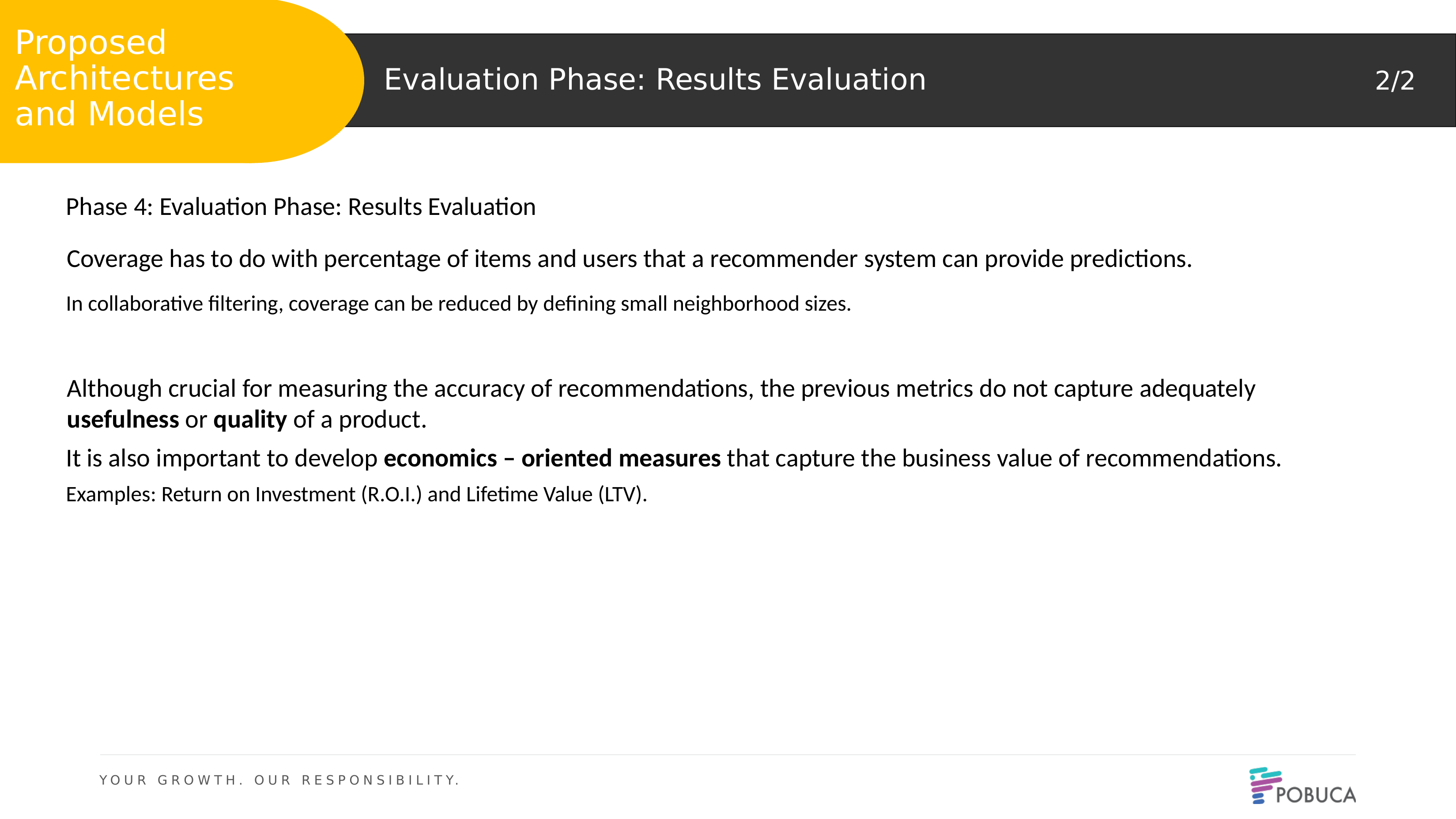

Proposed Architectures
and Models

Evaluation Phase: Results Evaluation
2/2
Phase 4: Evaluation Phase: Results Evaluation
Coverage has to do with percentage of items and users that a recommender system can provide predictions.
In collaborative filtering, coverage can be reduced by defining small neighborhood sizes.
Although crucial for measuring the accuracy of recommendations, the previous metrics do not capture adequately usefulness or quality of a product.
It is also important to develop economics – oriented measures that capture the business value of recommendations.
Examples: Return on Investment (R.O.I.) and Lifetime Value (LTV).